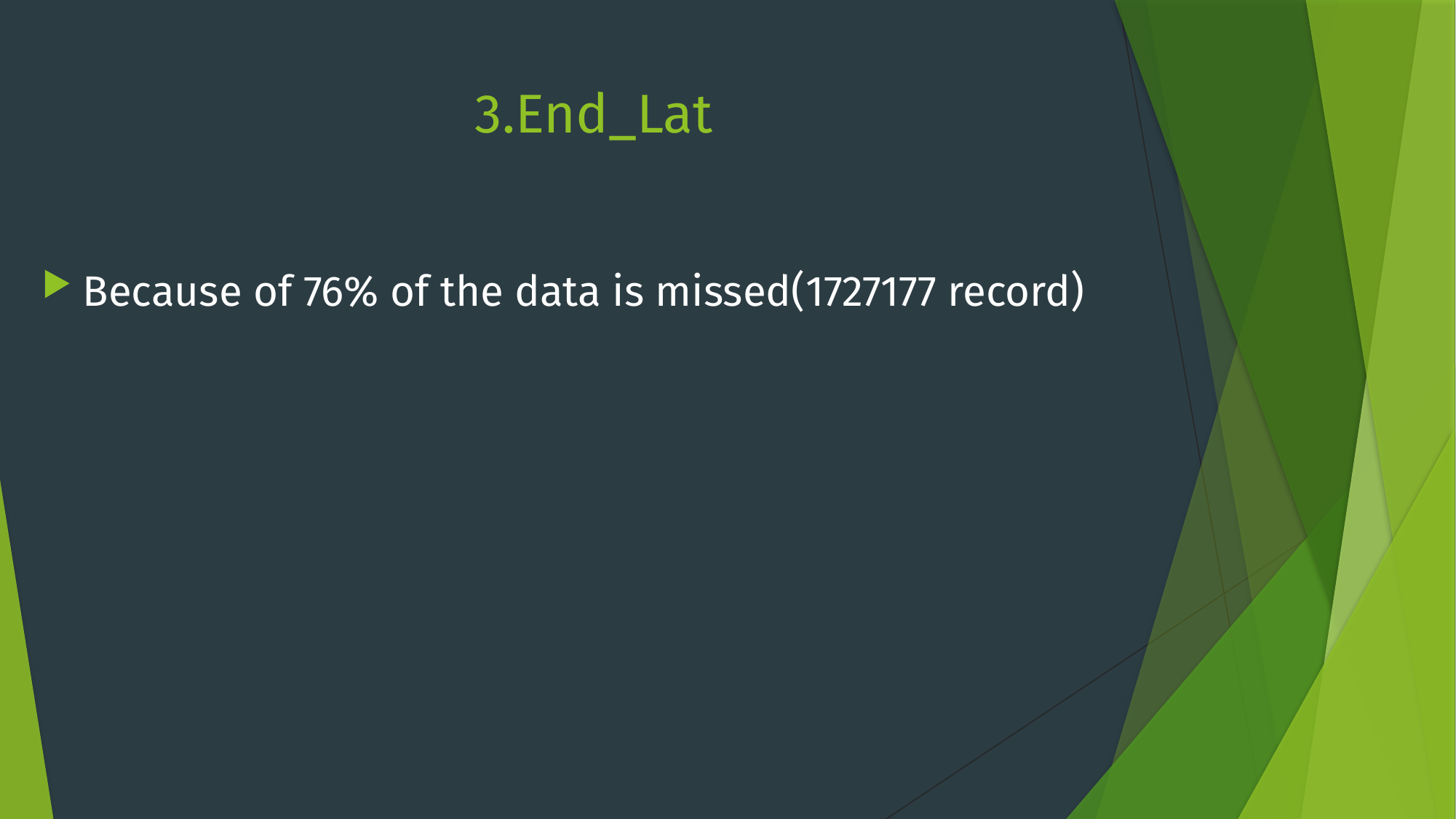

# 3.End_Lat
Because of 76% of the data is missed(1727177 record)